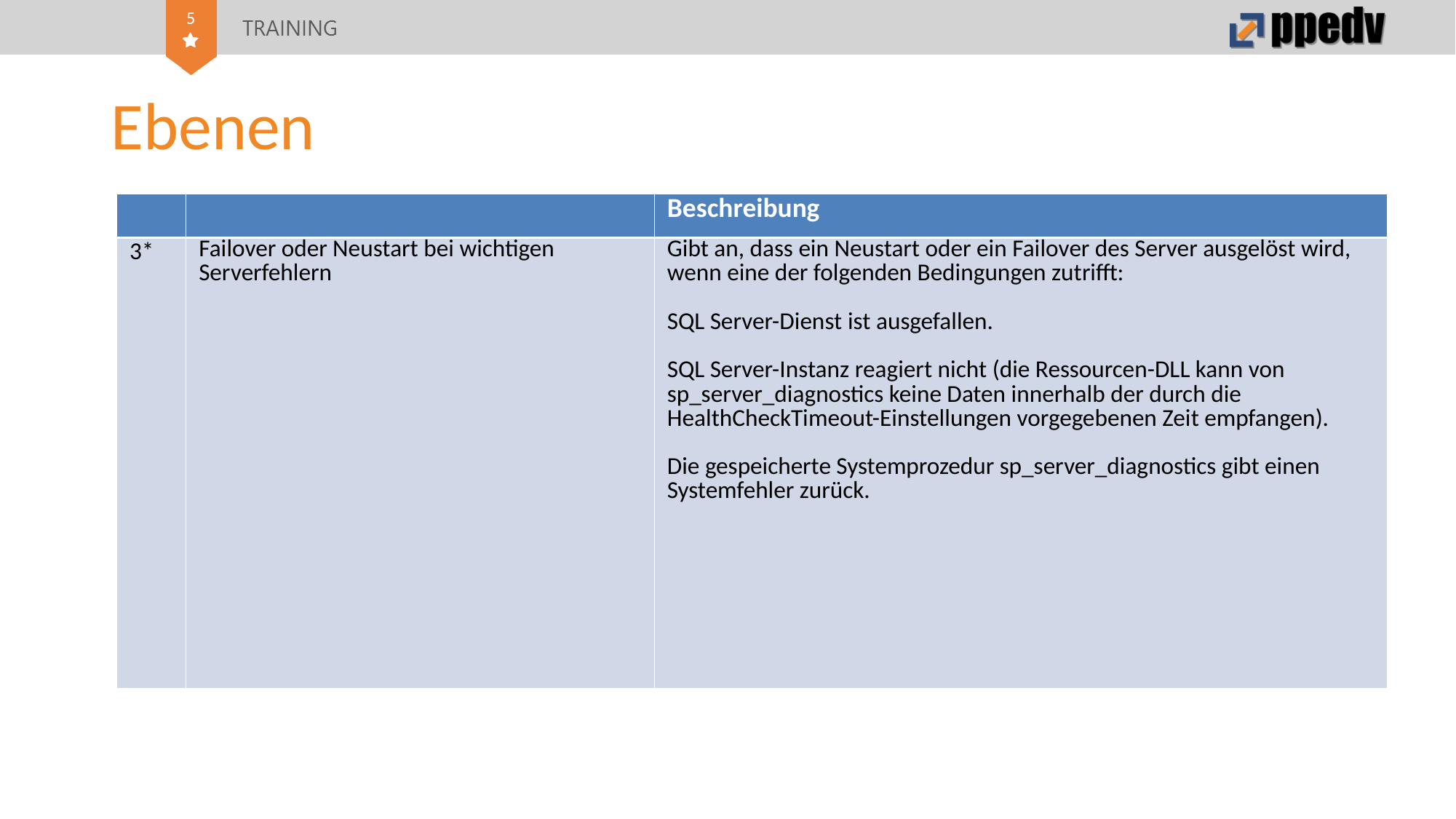

# Ebenen
| ​ |  | Beschreibung​ |
| --- | --- | --- |
| 3\* | Failover oder Neustart bei wichtigen Serverfehlern | Gibt an, dass ein Neustart oder ein Failover des Server ausgelöst wird, wenn eine der folgenden Bedingungen zutrifft: SQL Server-Dienst ist ausgefallen. SQL Server-Instanz reagiert nicht (die Ressourcen-DLL kann von sp\_server\_diagnostics keine Daten innerhalb der durch die HealthCheckTimeout-Einstellungen vorgegebenen Zeit empfangen). Die gespeicherte Systemprozedur sp\_server\_diagnostics gibt einen Systemfehler zurück. |